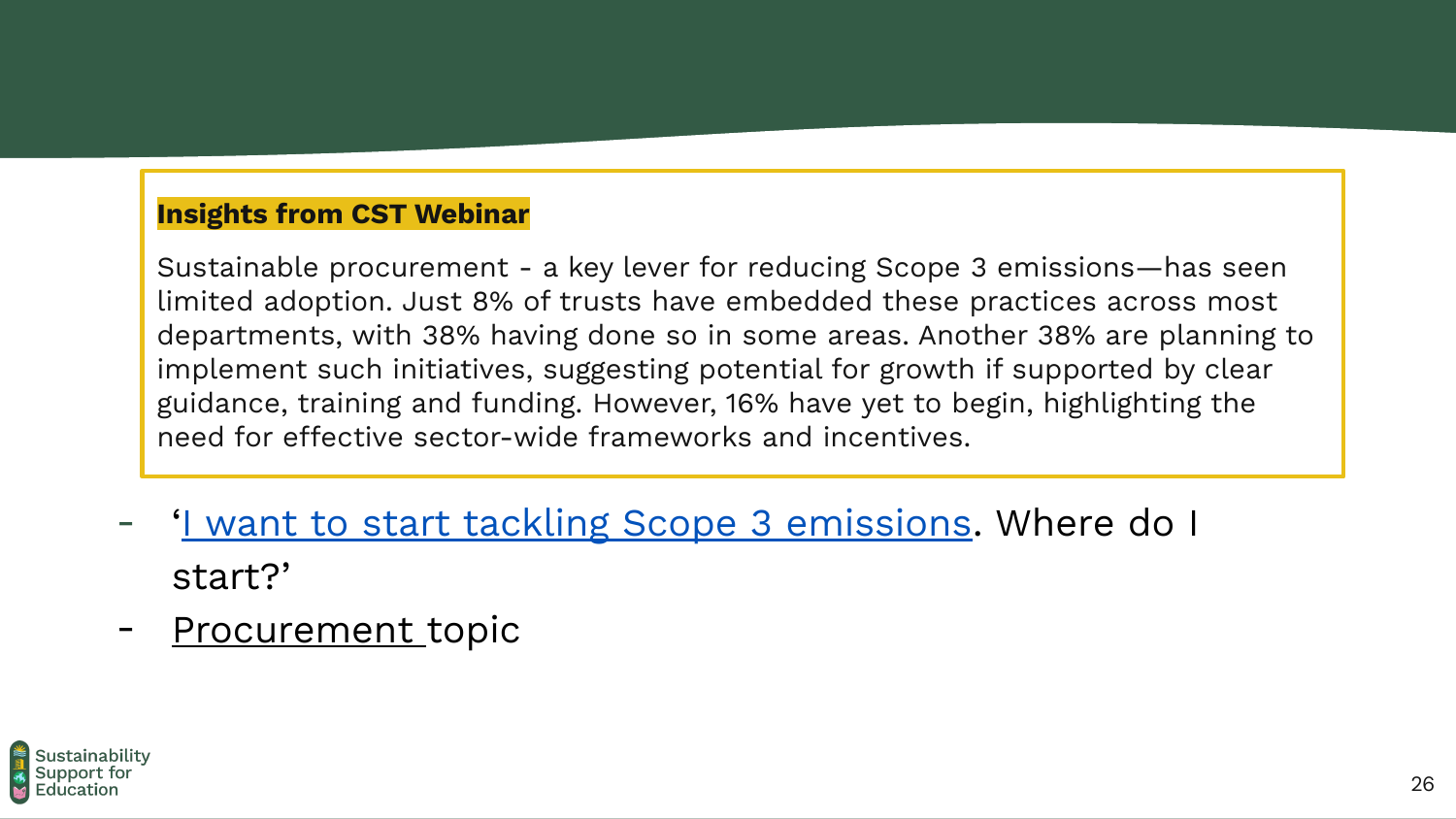

Procurement: Untapped potential
Insights from CST Webinar
Sustainable procurement - a key lever for reducing Scope 3 emissions—has seen limited adoption. Just 8% of trusts have embedded these practices across most departments, with 38% having done so in some areas. Another 38% are planning to implement such initiatives, suggesting potential for growth if supported by clear guidance, training and funding. However, 16% have yet to begin, highlighting the need for effective sector-wide frameworks and incentives.
# ‘I want to start tackling Scope 3 emissions. Where do I start?’
Procurement topic